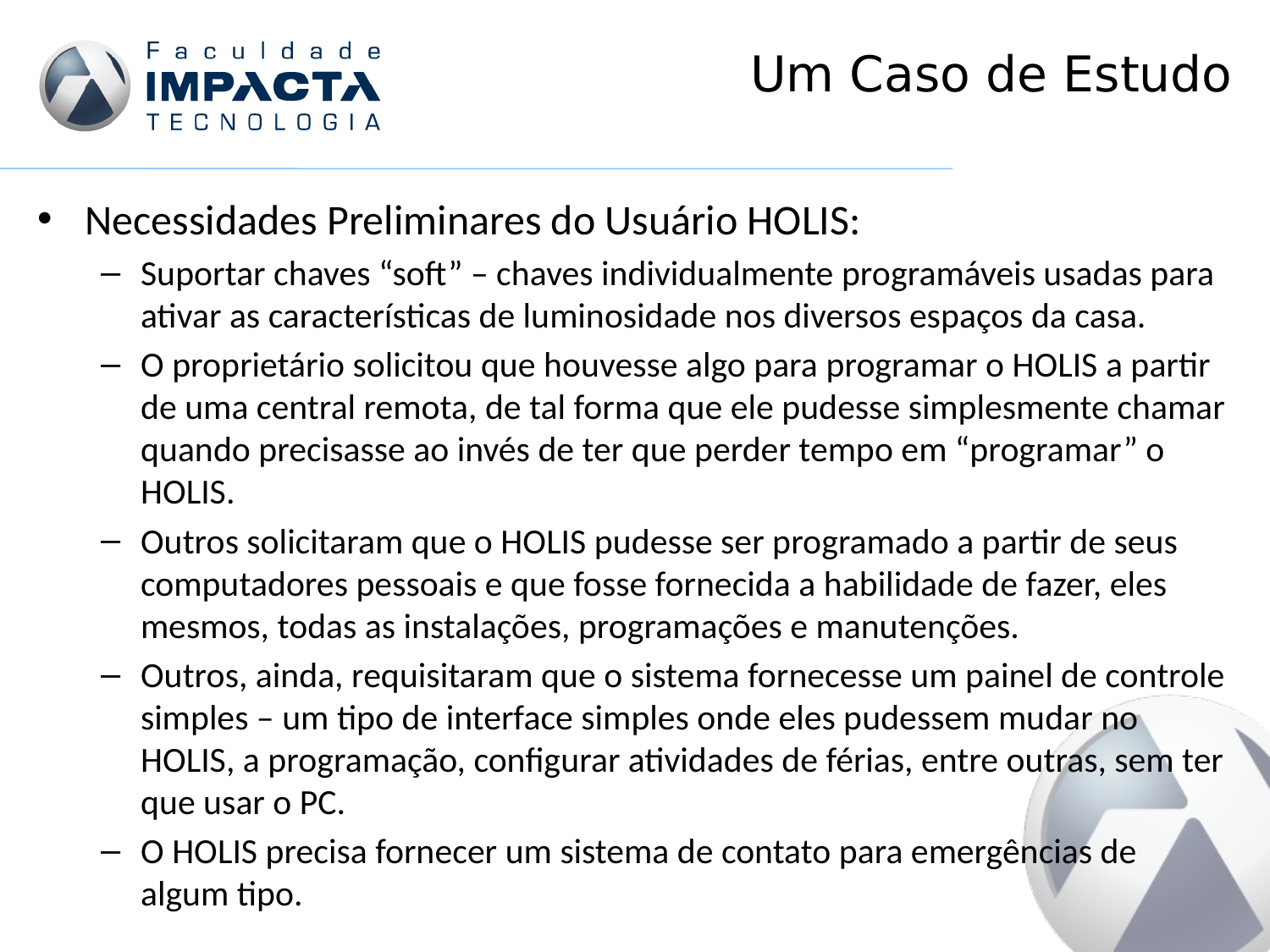

# Um Caso de Estudo
Necessidades Preliminares do Usuário HOLIS:
Suportar chaves “soft” – chaves individualmente programáveis usadas para ativar as características de luminosidade nos diversos espaços da casa.
O proprietário solicitou que houvesse algo para programar o HOLIS a partir de uma central remota, de tal forma que ele pudesse simplesmente chamar quando precisasse ao invés de ter que perder tempo em “programar” o HOLIS.
Outros solicitaram que o HOLIS pudesse ser programado a partir de seus computadores pessoais e que fosse fornecida a habilidade de fazer, eles mesmos, todas as instalações, programações e manutenções.
Outros, ainda, requisitaram que o sistema fornecesse um painel de controle simples – um tipo de interface simples onde eles pudessem mudar no HOLIS, a programação, configurar atividades de férias, entre outras, sem ter que usar o PC.
O HOLIS precisa fornecer um sistema de contato para emergências de algum tipo.